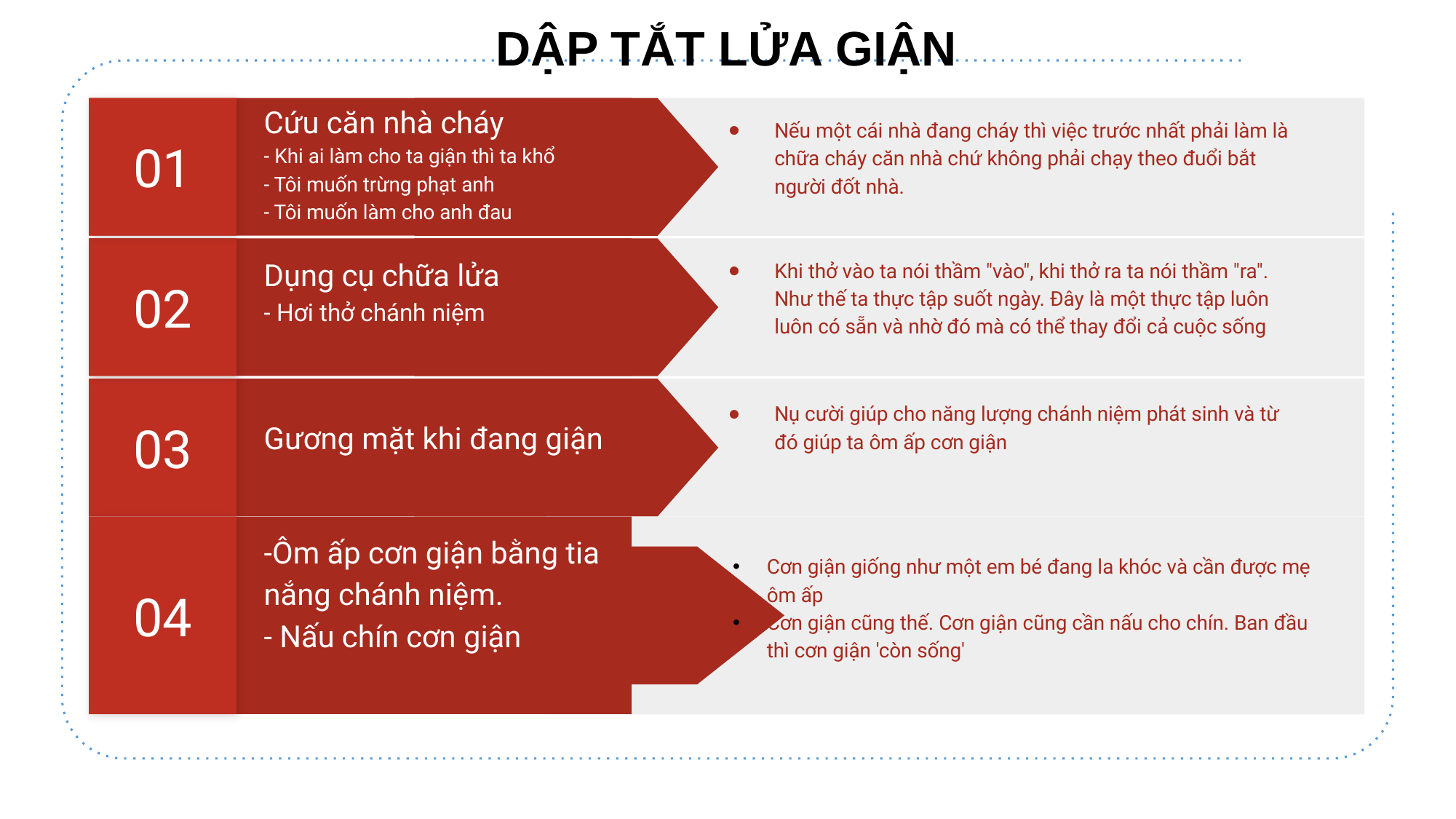

# DẬP TẮT LỬA GIẬN

01

Nếu một cái nhà đang cháy thì việc trước nhất phải làm là chữa cháy căn nhà chứ không phải chạy theo đuổi bắt người đốt nhà.

Cứu căn nhà cháy
- Khi ai làm cho ta giận thì ta khổ
- Tôi muốn trừng phạt anh
- Tôi muốn làm cho anh đau

02

Khi thở vào ta nói thầm "vào", khi thở ra ta nói thầm "ra".
Như thế ta thực tập suốt ngày. Đây là một thực tập luôn luôn có sẵn và nhờ đó mà có thể thay đổi cả cuộc sống

Dụng cụ chữa lửa
- Hơi thở chánh niệm

03

Nụ cười giúp cho năng lượng chánh niệm phát sinh và từ
đó giúp ta ôm ấp cơn giận

Gương mặt khi đang giận

04

Cơn giận giống như một em bé đang la khóc và cần được mẹ ôm ấp
Cơn giận cũng thế. Cơn giận cũng cần nấu cho chín. Ban đầu thì cơn giận 'còn sống'

-Ôm ấp cơn giận bằng tia nắng chánh niệm.
- Nấu chín cơn giận

Bất cứ giờ phút nào trong ngàycũng là một cơ hội để ta thực tập chánh niệm, để chế tác năng lượng chánh niệm thực hành dập tắt lửa giận.